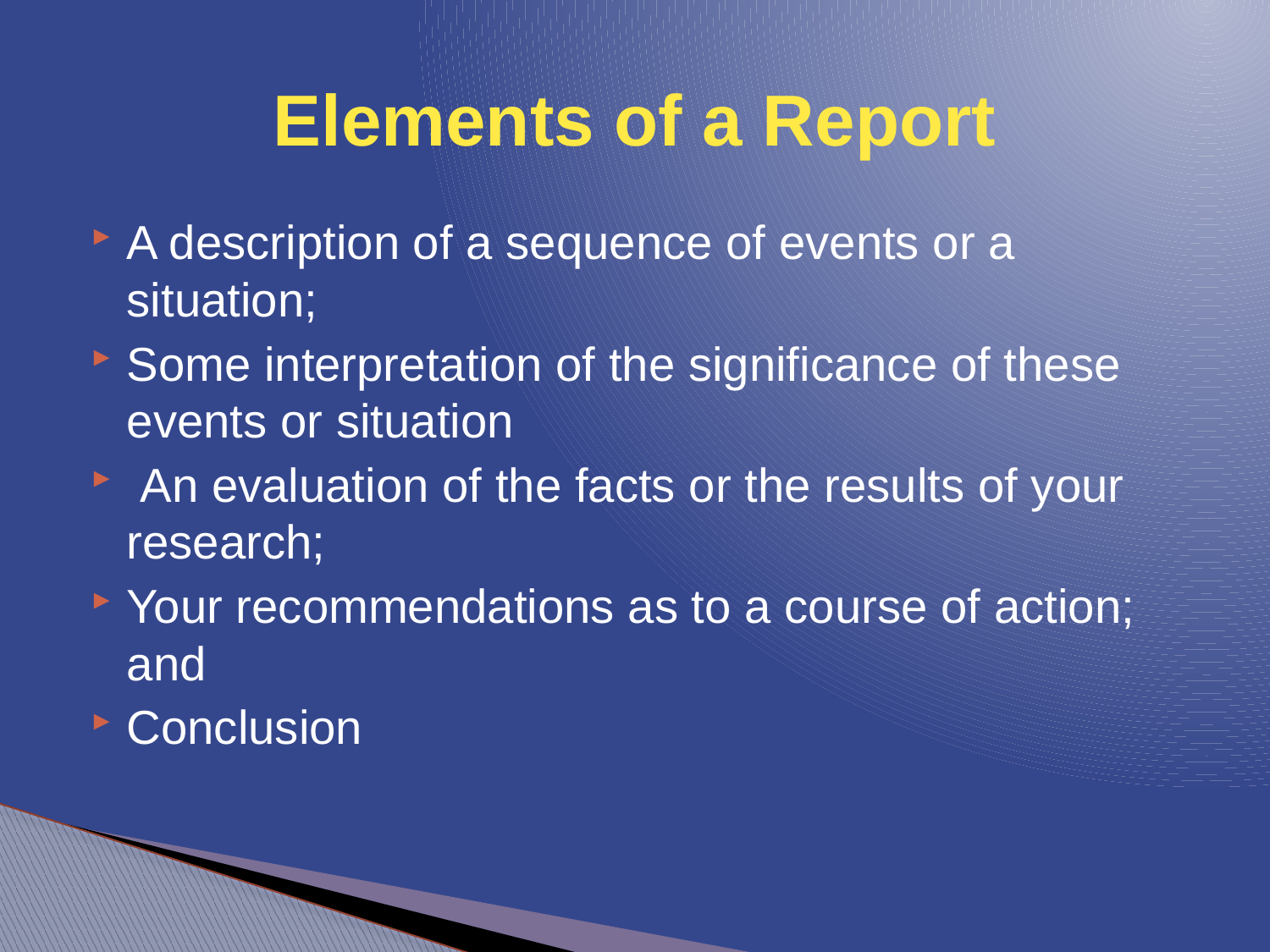

# Elements of a Report
A description of a sequence of events or a situation;
Some interpretation of the significance of these events or situation
 An evaluation of the facts or the results of your research;
Your recommendations as to a course of action; and
Conclusion